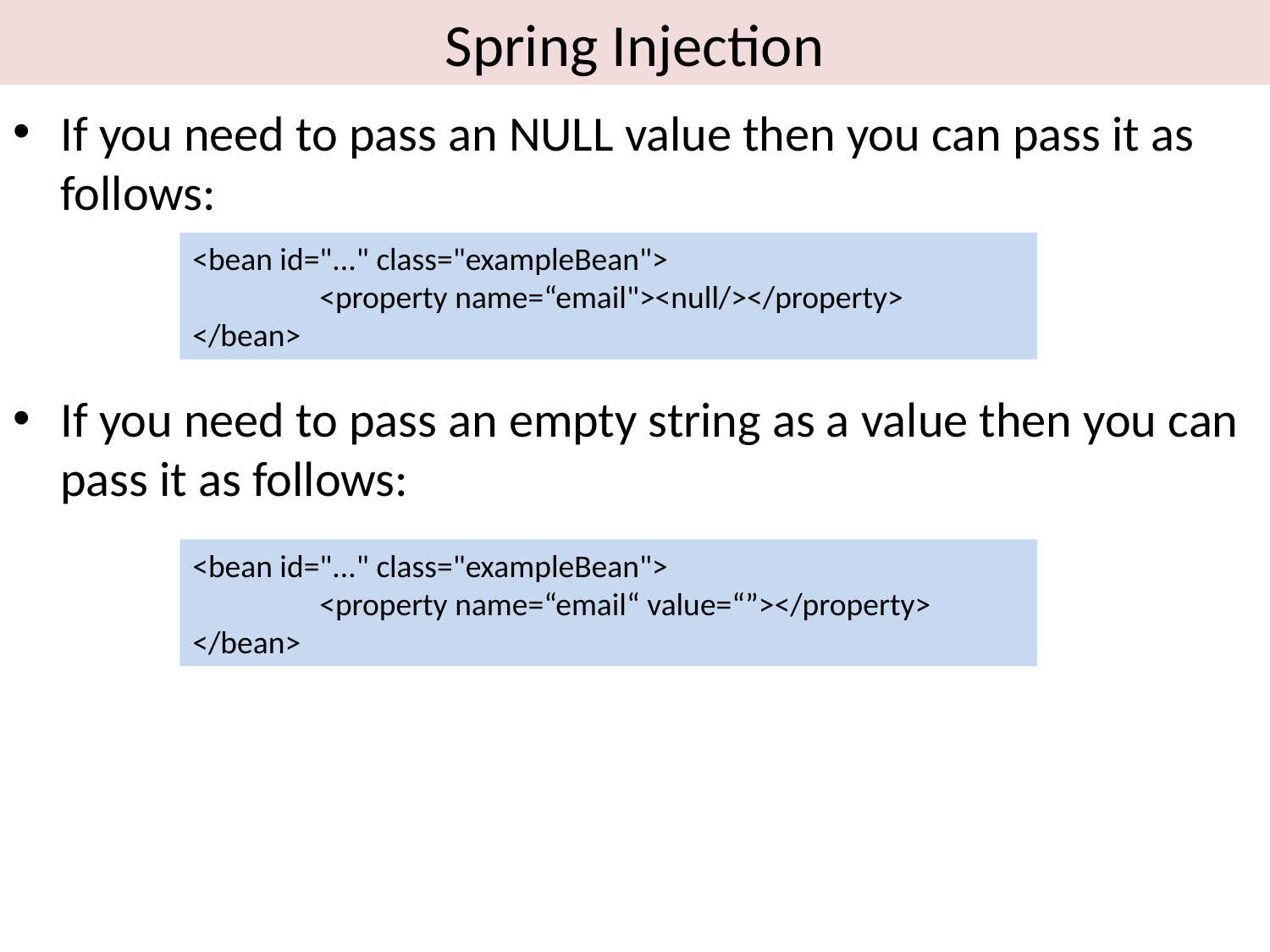

# Spring Injection
If you need to pass an NULL value then you can pass it as follows:

If you need to pass an empty string as a value then you can pass it as follows:
<bean id="..." class="exampleBean">
	<property name=“email"><null/></property>
</bean>
<bean id="..." class="exampleBean">
	<property name=“email“ value=“”></property>
</bean>